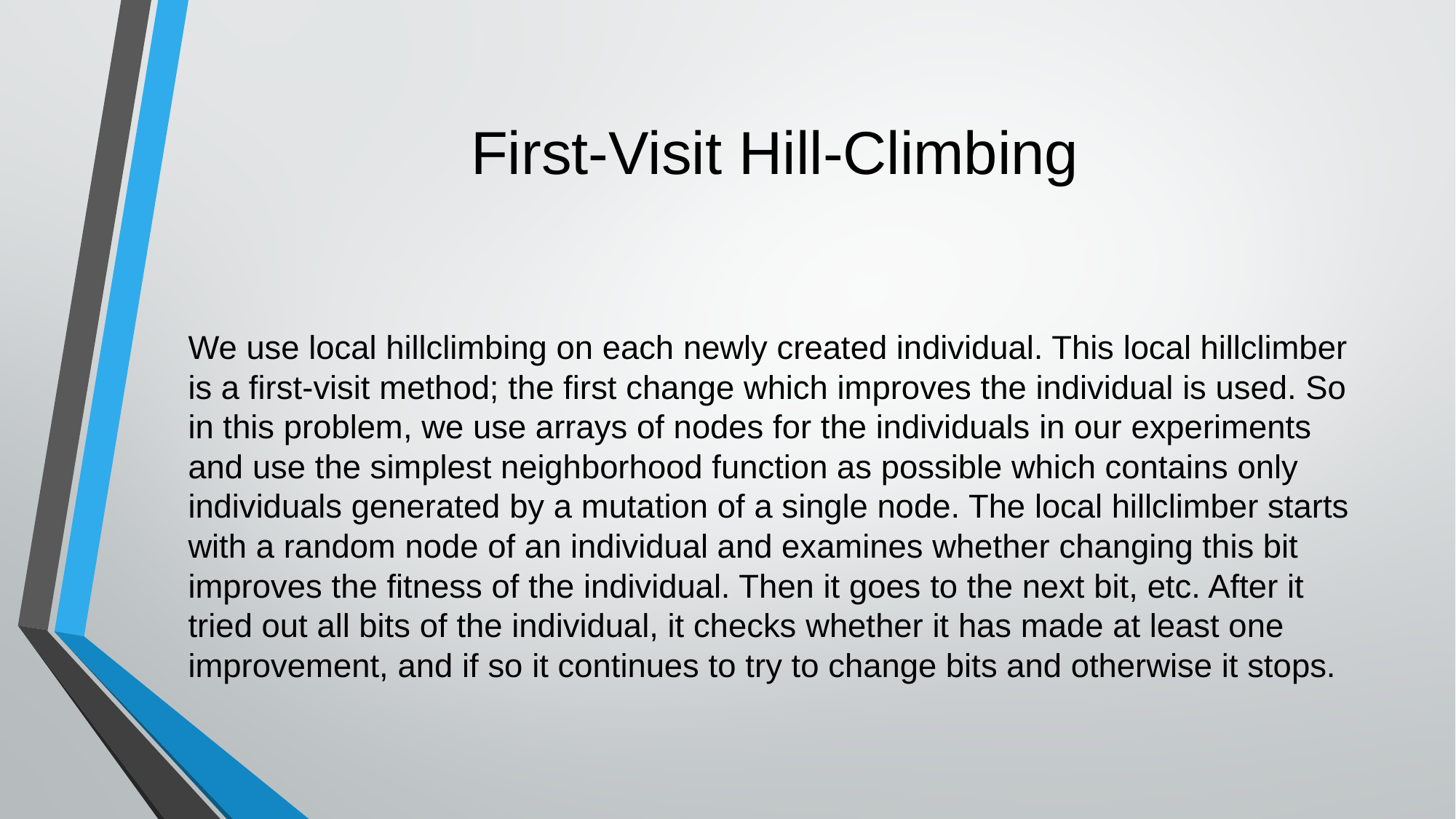

# First-Visit Hill-Climbing
We use local hillclimbing on each newly created individual. This local hillclimber is a first-visit method; the first change which improves the individual is used. So in this problem, we use arrays of nodes for the individuals in our experiments and use the simplest neighborhood function as possible which contains only individuals generated by a mutation of a single node. The local hillclimber starts with a random node of an individual and examines whether changing this bit improves the fitness of the individual. Then it goes to the next bit, etc. After it tried out all bits of the individual, it checks whether it has made at least one improvement, and if so it continues to try to change bits and otherwise it stops.